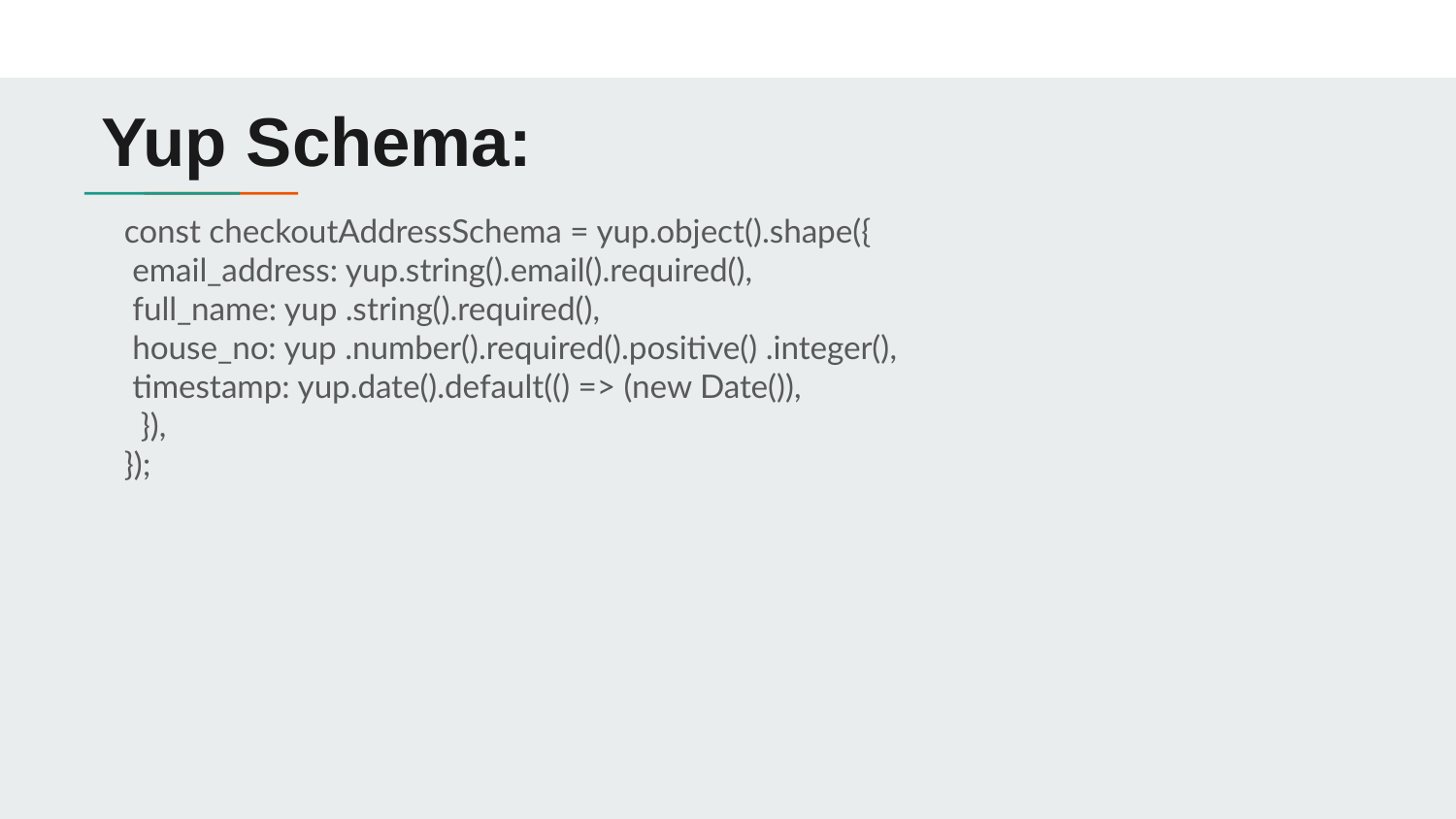

# Yup Schema:
const checkoutAddressSchema = yup.object().shape({
 email_address: yup.string().email().required(),
 full_name: yup .string().required(),
 house_no: yup .number().required().positive() .integer(),
 timestamp: yup.date().default(() => (new Date()),
  }),
});